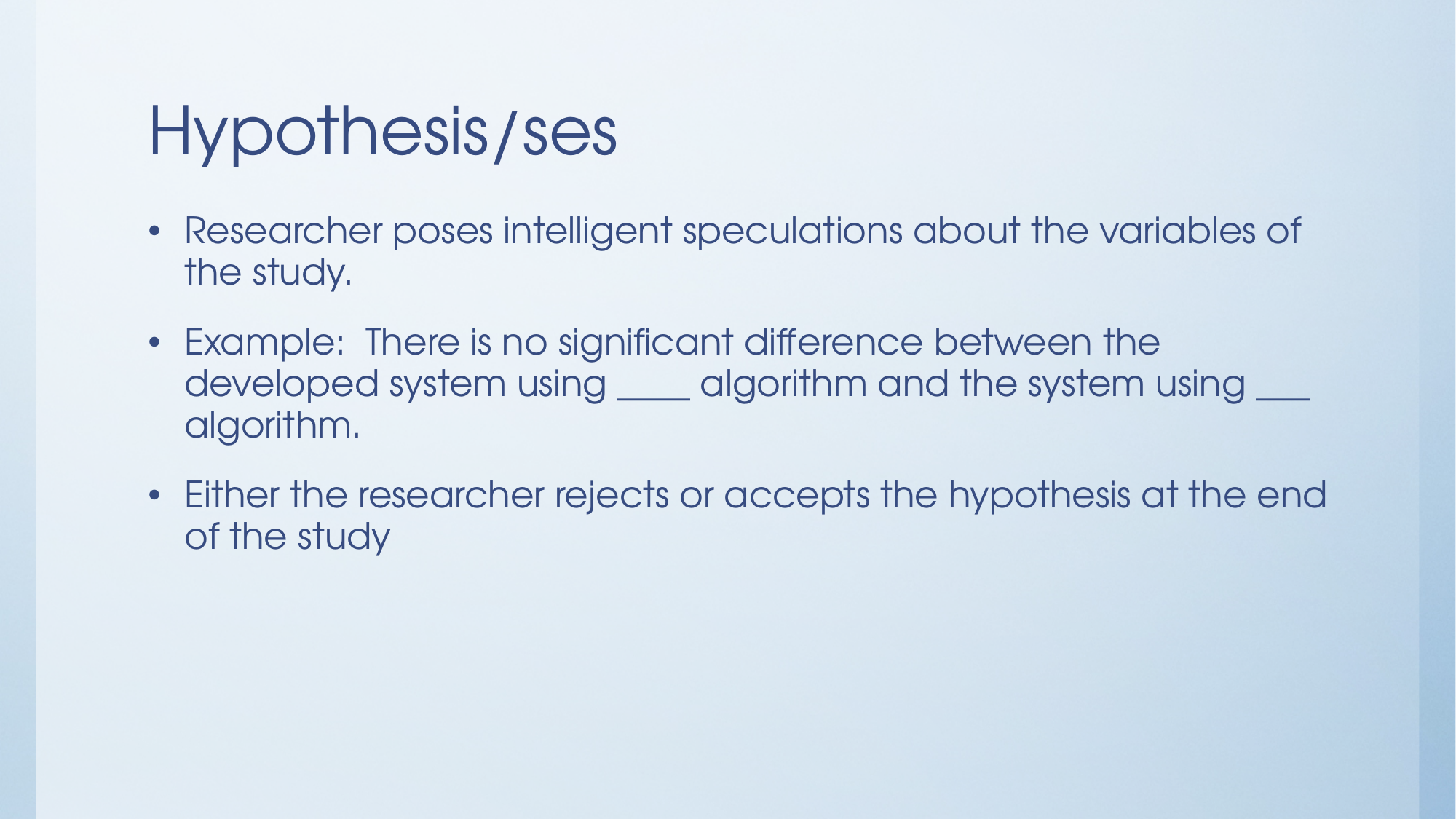

# Hypothesis/ses
Researcher poses intelligent speculations about the variables of the study.
Example:  There is no significant difference between the developed system using ____ algorithm and the system using ___ algorithm.
Either the researcher rejects or accepts the hypothesis at the end of the study